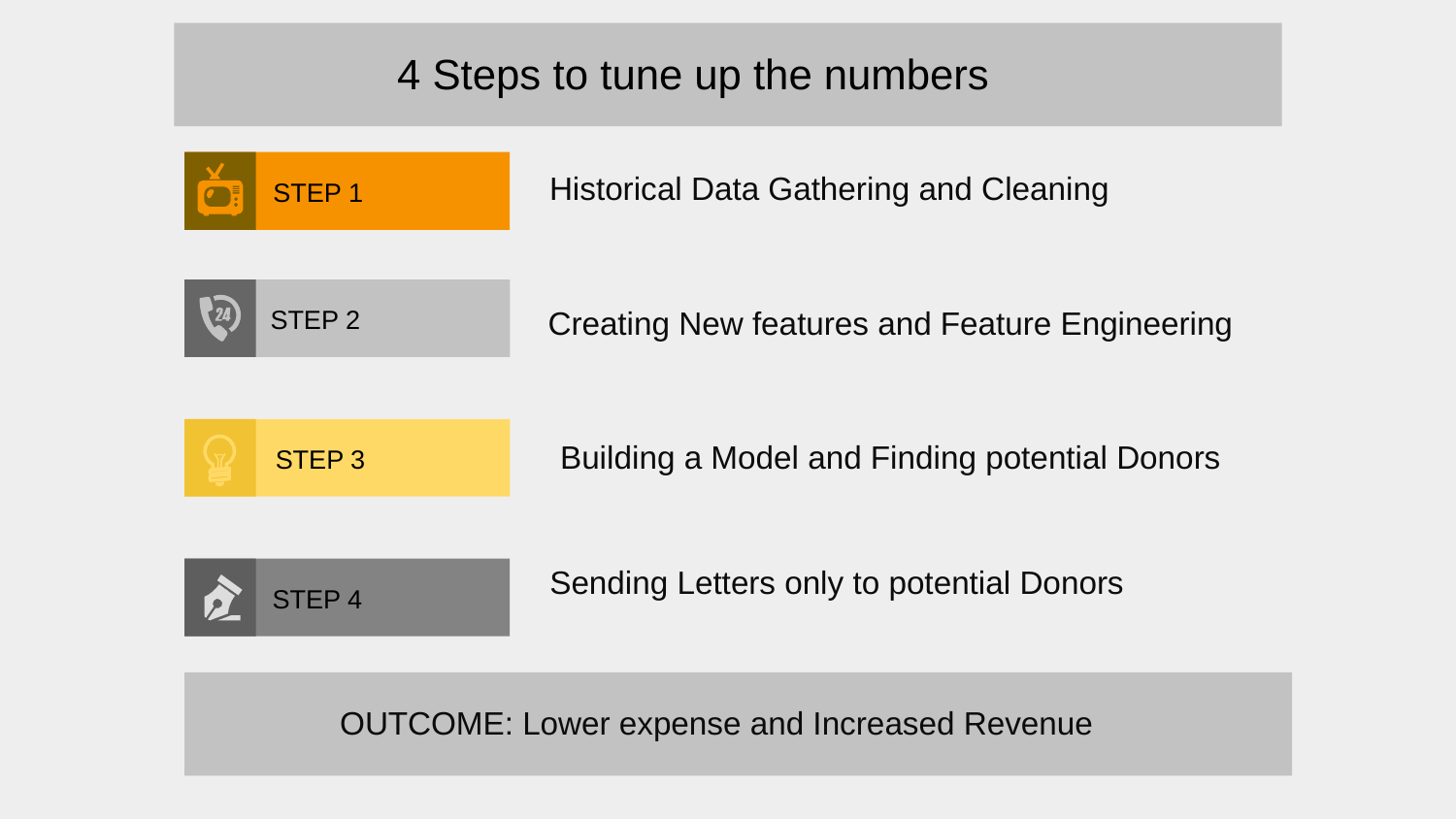

4 Steps to tune up the numbers

STEP 1

Historical Data Gathering and Cleaning

STEP 2

Creating New features and Feature Engineering

STEP 3

Building a Model and Finding potential Donors
Sending Letters only to potential Donors

STEP 4

OUTCOME: Lower expense and Increased Revenue